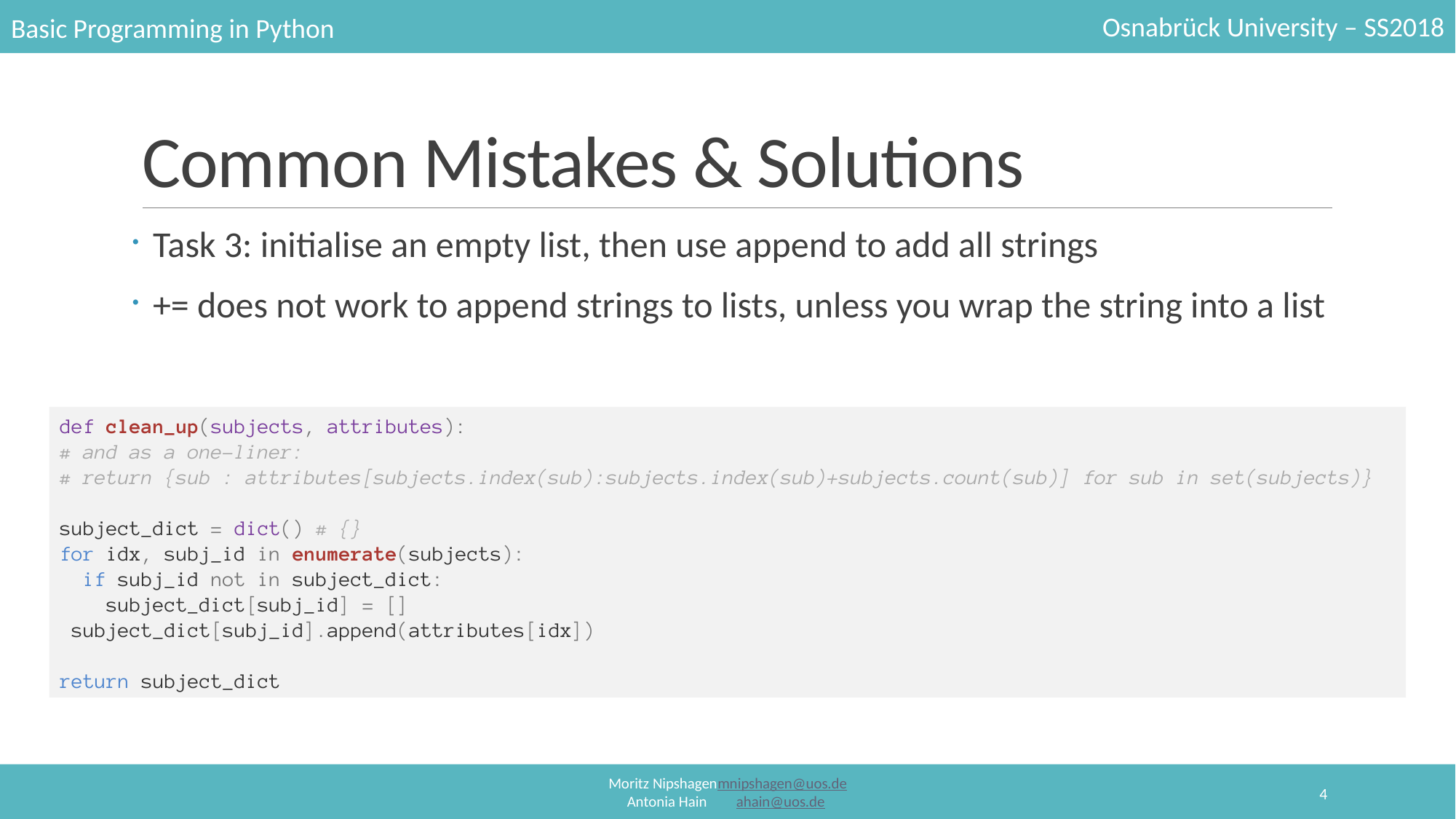

# Common Mistakes & Solutions
Task 3: initialise an empty list, then use append to add all strings
+= does not work to append strings to lists, unless you wrap the string into a list
def clean_up(subjects, attributes):
# and as a one-liner:
# return {sub : attributes[subjects.index(sub):subjects.index(sub)+subjects.count(sub)] for sub in set(subjects)}

subject_dict = dict() # {}
for idx, subj_id in enumerate(subjects):
  if subj_id not in subject_dict:
    subject_dict[subj_id] = []
 subject_dict[subj_id].append(attributes[idx])
return subject_dict
4